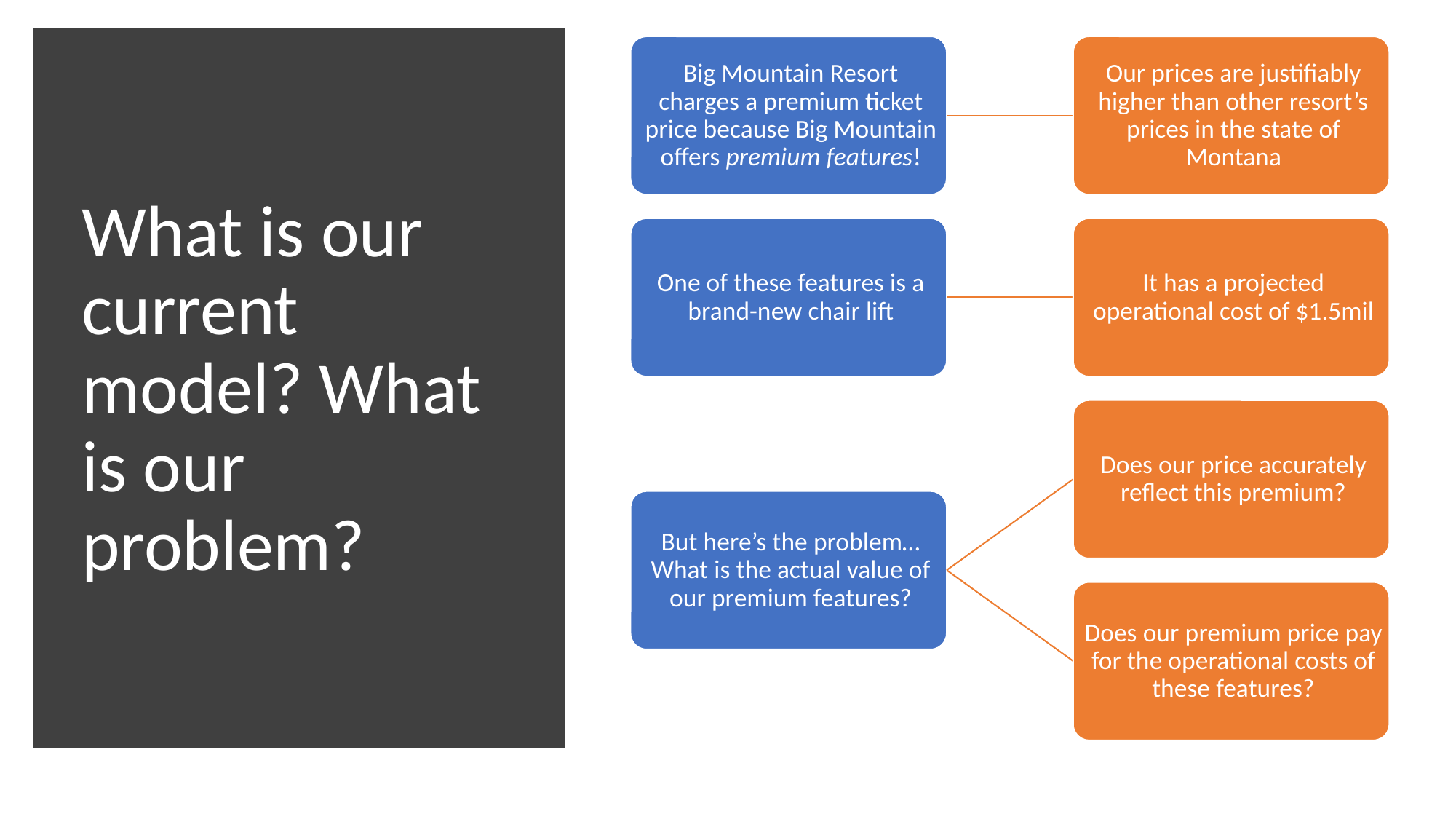

Big Mountain Resort charges a premium ticket price because Big Mountain offers premium features!

Our prices are justifiably higher than other resort’s prices in the state of Montana
One of these features is a brand-new chair lift

It has a projected operational cost of $1.5mil
But here’s the problem… What is the actual value of our premium features?

Does our price accurately reflect this premium?

Does our premium price pay for the operational costs of these features?
# What is our current model? What is our problem?